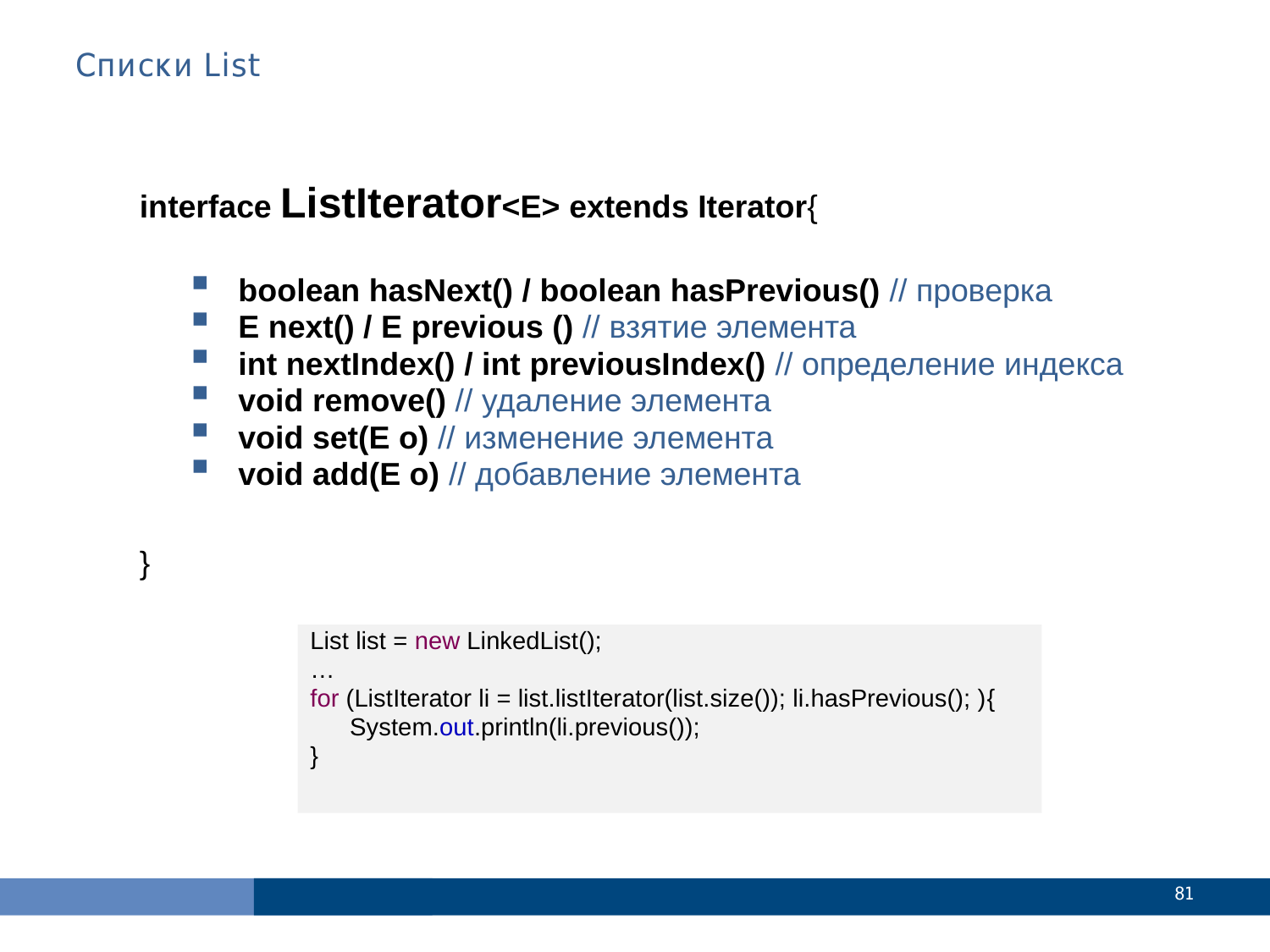

Списки List
interface ListIterator<E> extends Iterator{

boolean hasNext() / boolean hasPrevious() // проверка
E next() / E previous () // взятие элемента
int nextIndex() / int previousIndex() // определение индекса
void remove() // удаление элемента
void set(E o) // изменение элемента
void add(E o) // добавление элемента

}

List list = new LinkedList();
…
for (ListIterator li = list.listIterator(list.size()); li.hasPrevious(); ){
	System.out.println(li.previous());
}
81